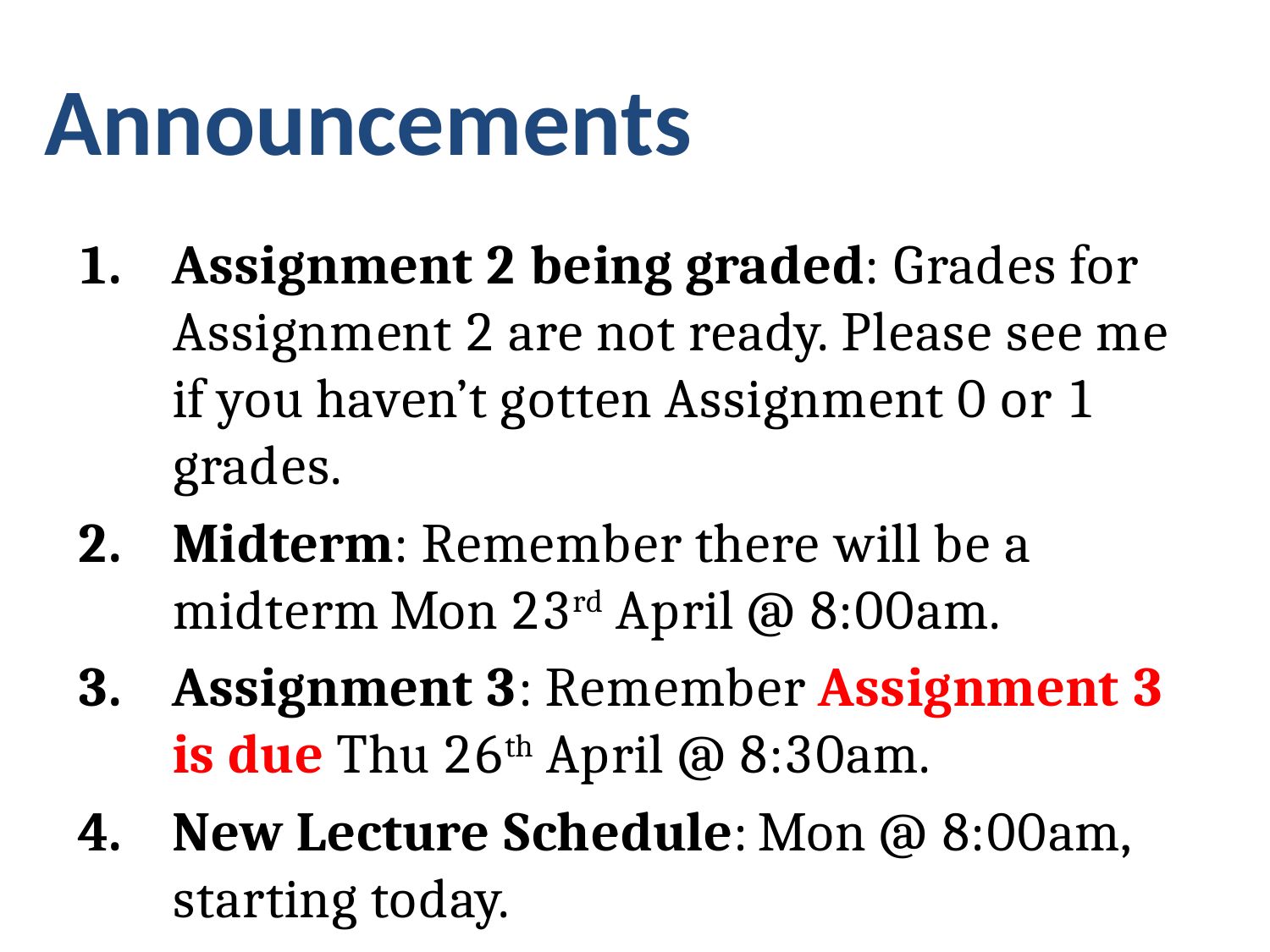

# Announcements
Assignment 2 being graded: Grades for Assignment 2 are not ready. Please see me if you haven’t gotten Assignment 0 or 1 grades.
Midterm: Remember there will be a midterm Mon 23rd April @ 8:00am.
Assignment 3: Remember Assignment 3 is due Thu 26th April @ 8:30am.
New Lecture Schedule: Mon @ 8:00am, starting today.